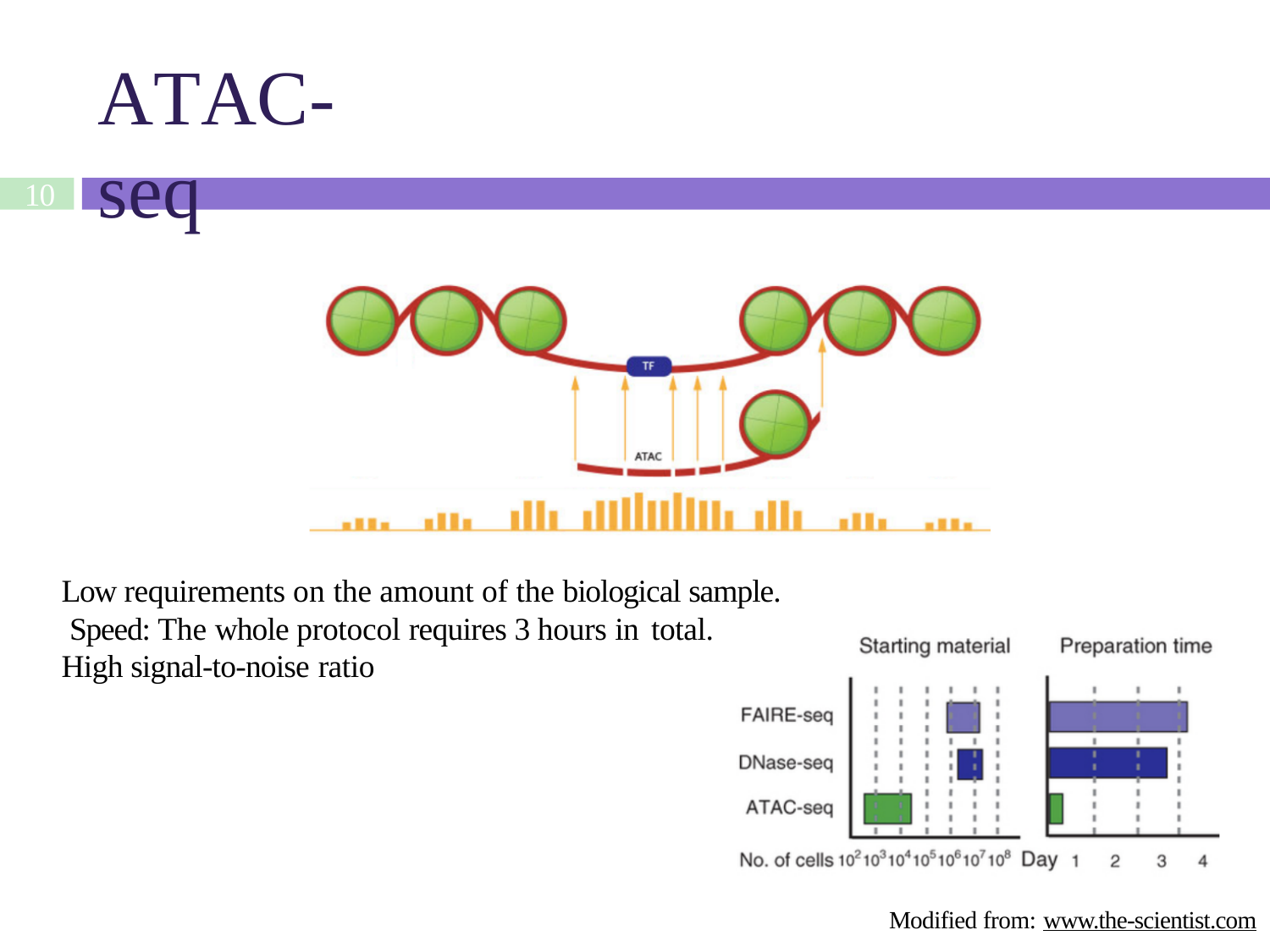

# ATAC-seq
10

Low requirements on the amount of the biological sample.  Speed: The whole protocol requires 3 hours in total.
High signal-to-noise ratio

Modified from: www.the-scientist.com